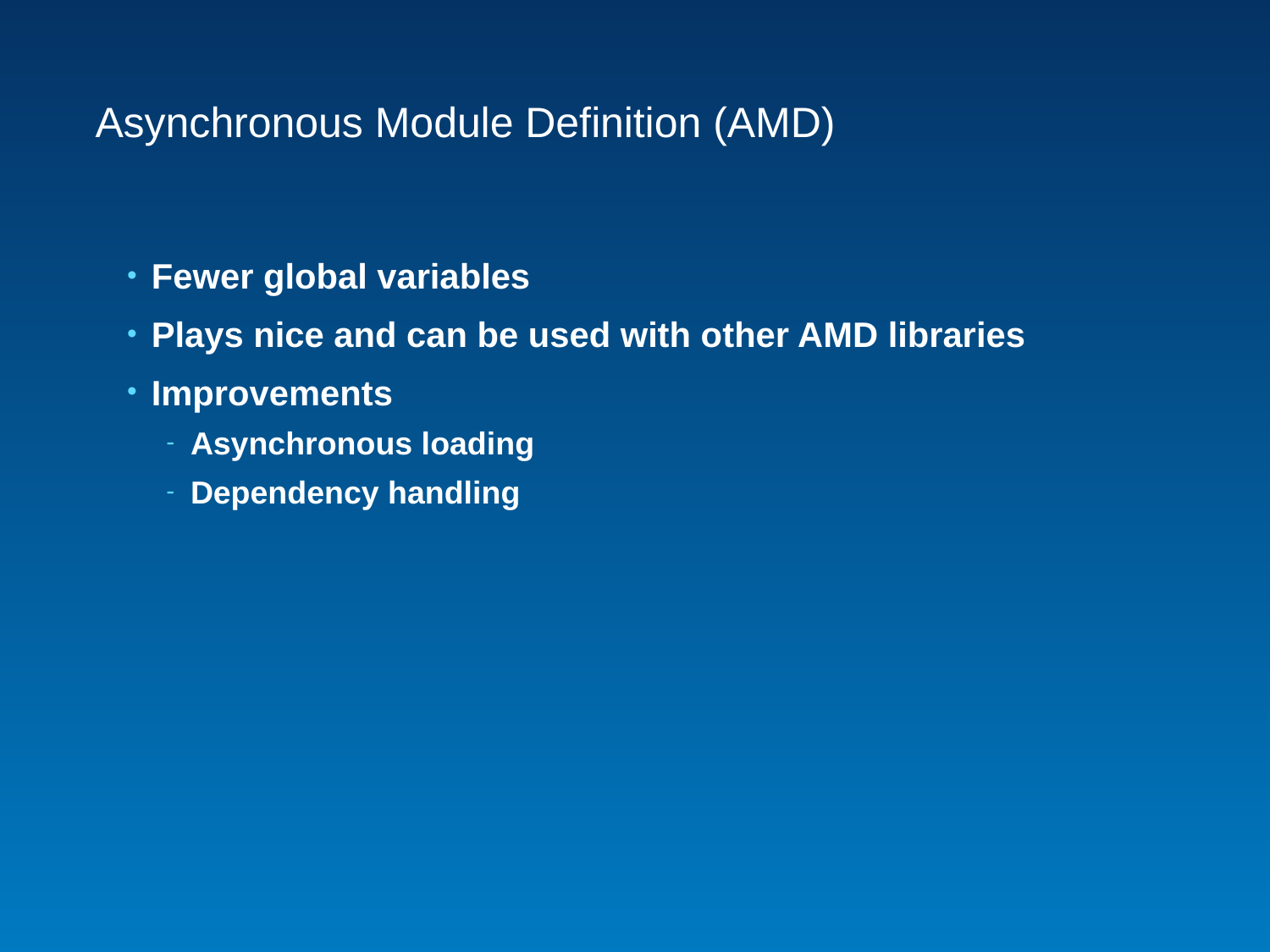

# Asynchronous Module Definition (AMD)
Fewer global variables
Plays nice and can be used with other AMD libraries
Improvements
Asynchronous loading
Dependency handling